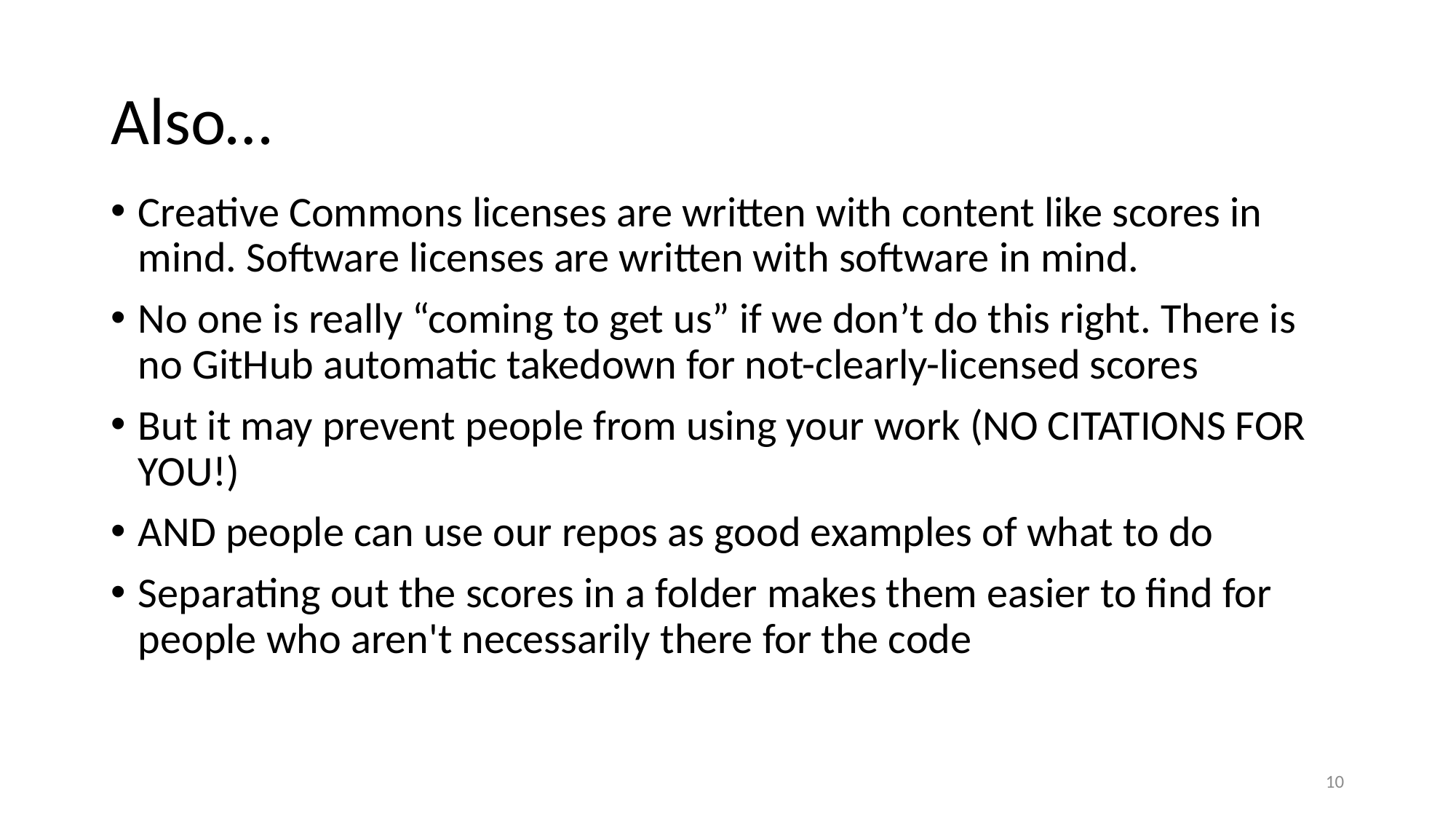

# Also…
Creative Commons licenses are written with content like scores in mind. Software licenses are written with software in mind.
No one is really “coming to get us” if we don’t do this right. There is no GitHub automatic takedown for not-clearly-licensed scores
But it may prevent people from using your work (NO CITATIONS FOR YOU!)
AND people can use our repos as good examples of what to do
Separating out the scores in a folder makes them easier to find for people who aren't necessarily there for the code

10